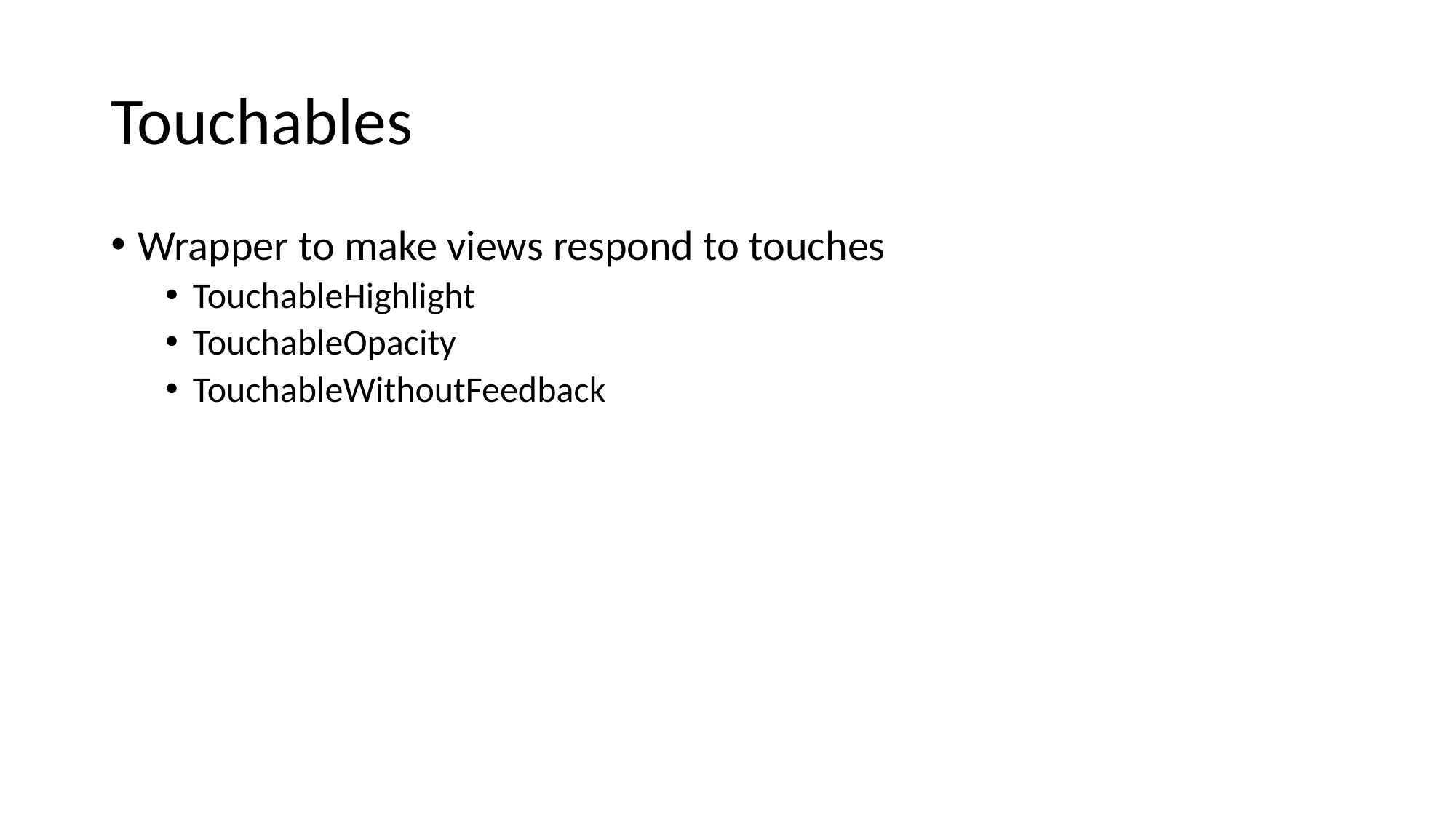

# Touchables
Wrapper to make views respond to touches
TouchableHighlight
TouchableOpacity
TouchableWithoutFeedback